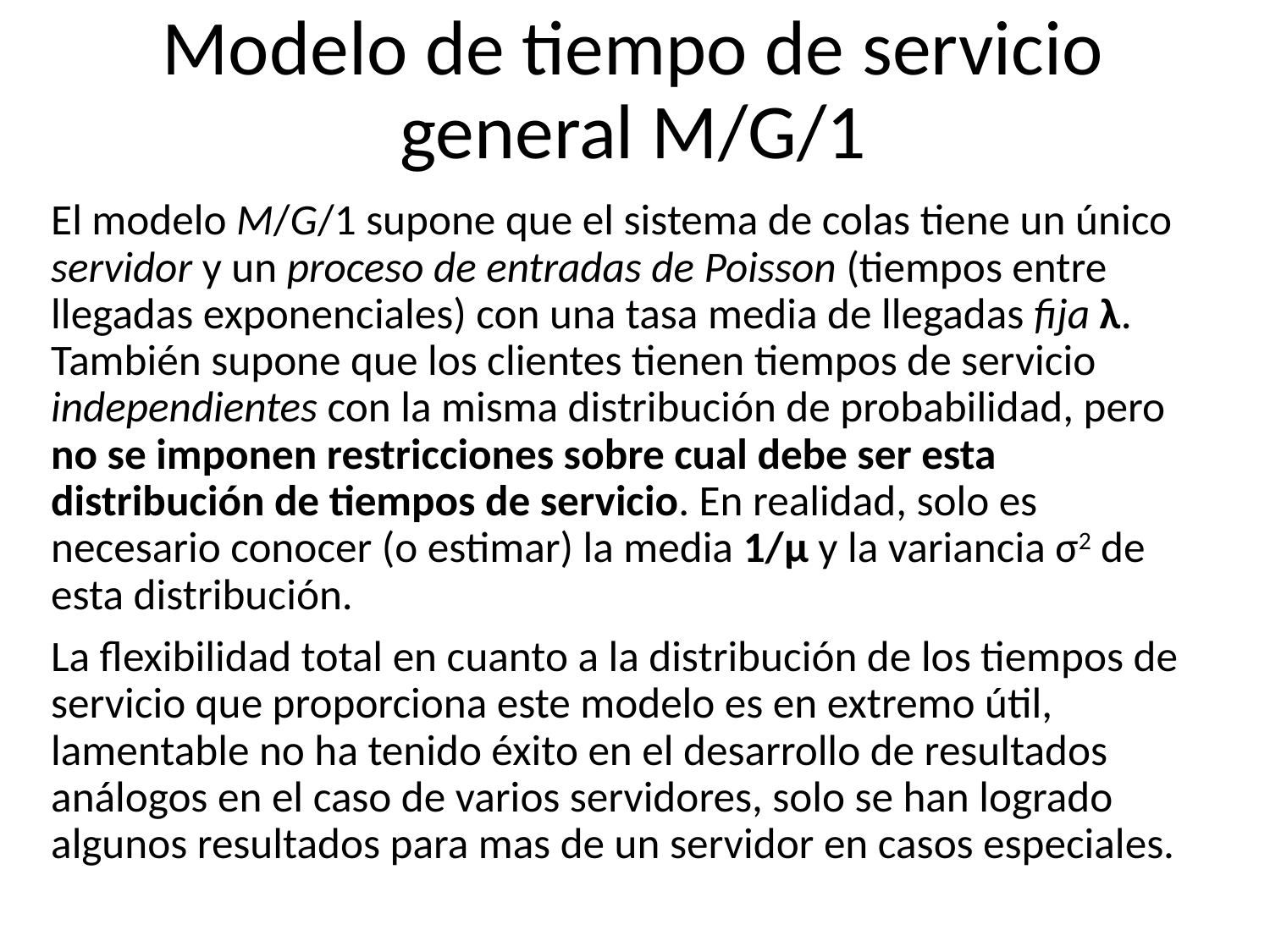

# Modelo de tiempo de servicio general M/G/1
El modelo M/G/1 supone que el sistema de colas tiene un único servidor y un proceso de entradas de Poisson (tiempos entre llegadas exponenciales) con una tasa media de llegadas fija λ. También supone que los clientes tienen tiempos de servicio independientes con la misma distribución de probabilidad, pero no se imponen restricciones sobre cual debe ser esta distribución de tiempos de servicio. En realidad, solo es necesario conocer (o estimar) la media 1/μ y la variancia σ2 de esta distribución.
La flexibilidad total en cuanto a la distribución de los tiempos de servicio que proporciona este modelo es en extremo útil, lamentable no ha tenido éxito en el desarrollo de resultados análogos en el caso de varios servidores, solo se han logrado algunos resultados para mas de un servidor en casos especiales.